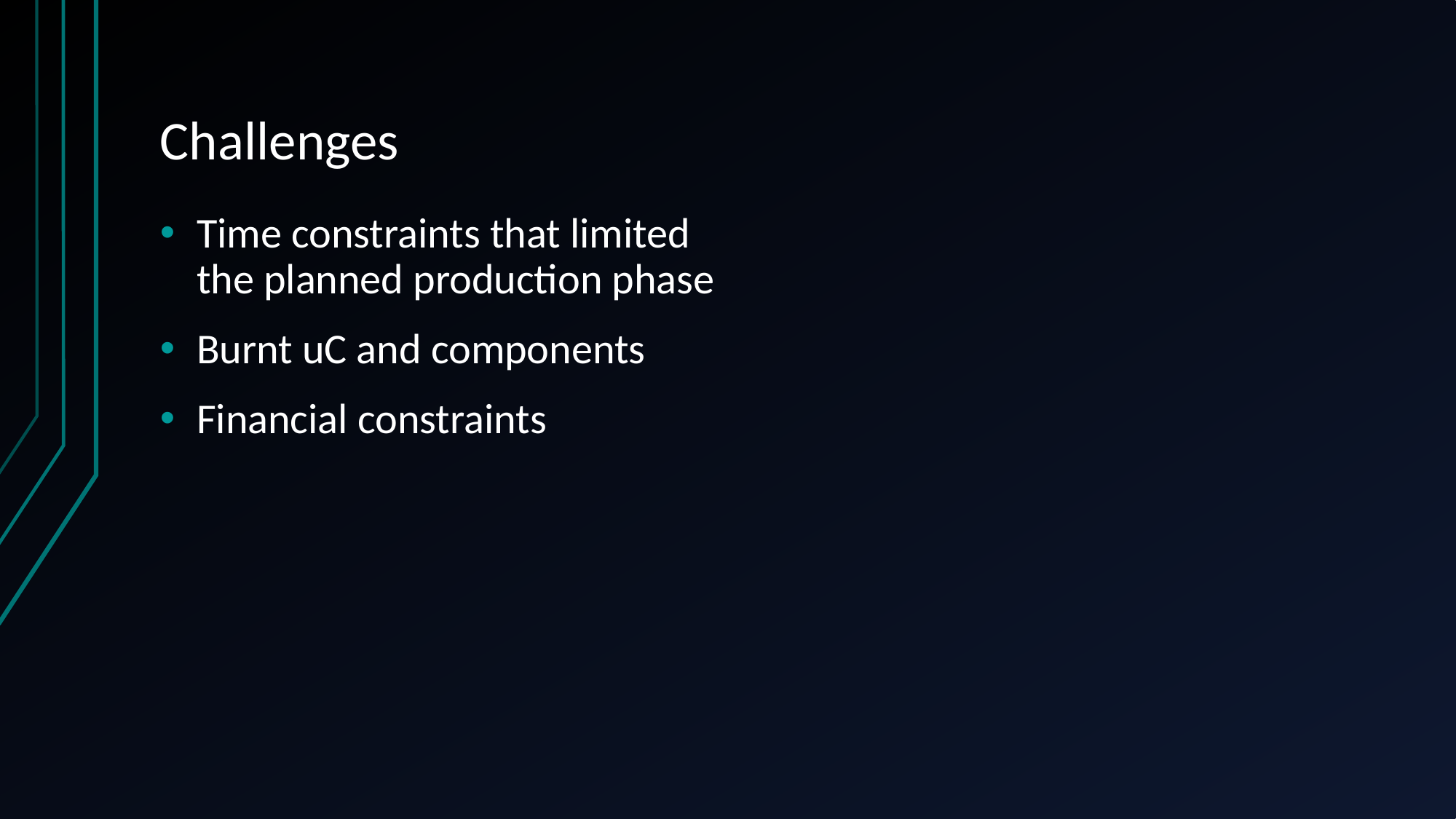

# Challenges
Time constraints that limited the planned production phase
Burnt uC and components
Financial constraints